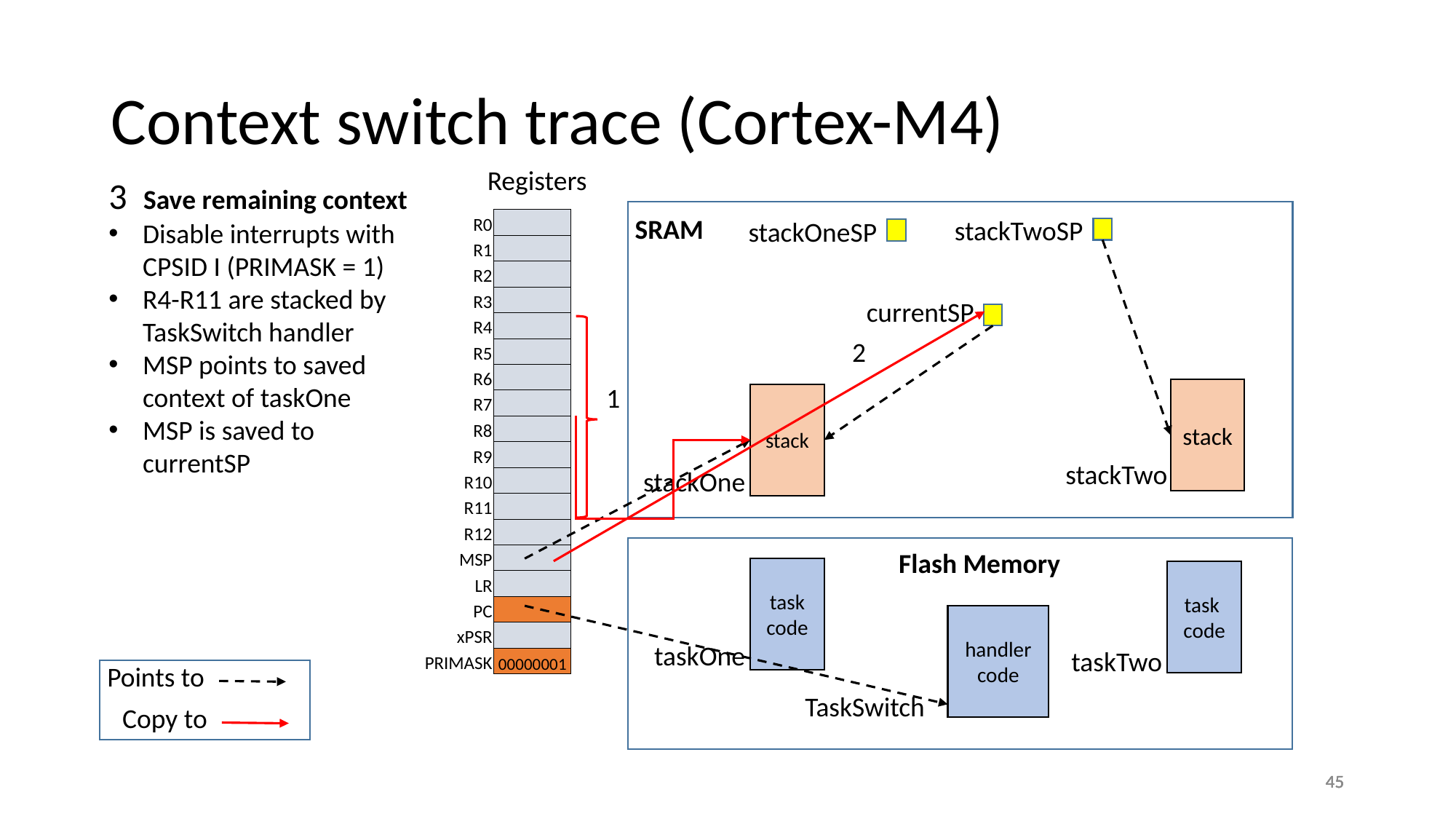

Context switch trace (Cortex-M4)
Registers
3  Save remaining context
Disable interrupts with CPSID I (PRIMASK = 1)
R4-R11 are stacked by TaskSwitch handler
MSP points to saved context of taskOne
MSP is saved to currentSP

SRAM
stackTwoSP
stackOneSP
| R0 |  |
| --- | --- |
| R1 |  |
| R2 |  |
| R3 |  |
| R4 |  |
| R5 |  |
| R6 |  |
| R7 |  |
| R8 |  |
| R9 |  |
| R10 |  |
| R11 |  |
| R12 |  |
| MSP |  |
| LR |  |
| PC |  |
| xPSR |  |
| PRIMASK | 00000001 |

currentSP

2
1
stack
stack
stackTwo
stackOne

Flash Memory
task
code
task
code
handler code
taskOne
taskTwo
Points to

TaskSwitch
Copy to
45
45
45
45
45